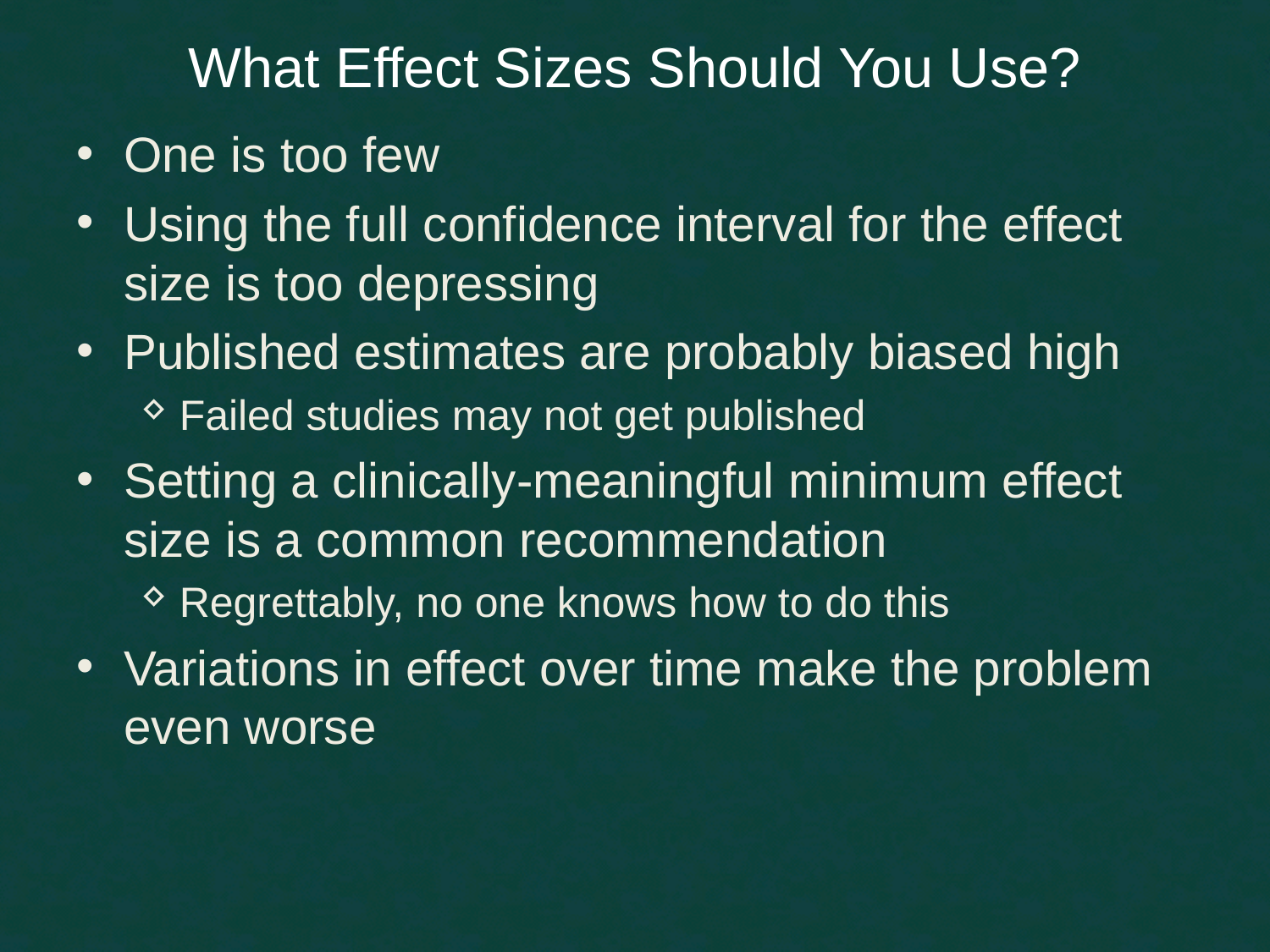

# What Effect Sizes Should You Use?
One is too few
Using the full confidence interval for the effect size is too depressing
Published estimates are probably biased high
Failed studies may not get published
Setting a clinically-meaningful minimum effect size is a common recommendation
Regrettably, no one knows how to do this
Variations in effect over time make the problem even worse